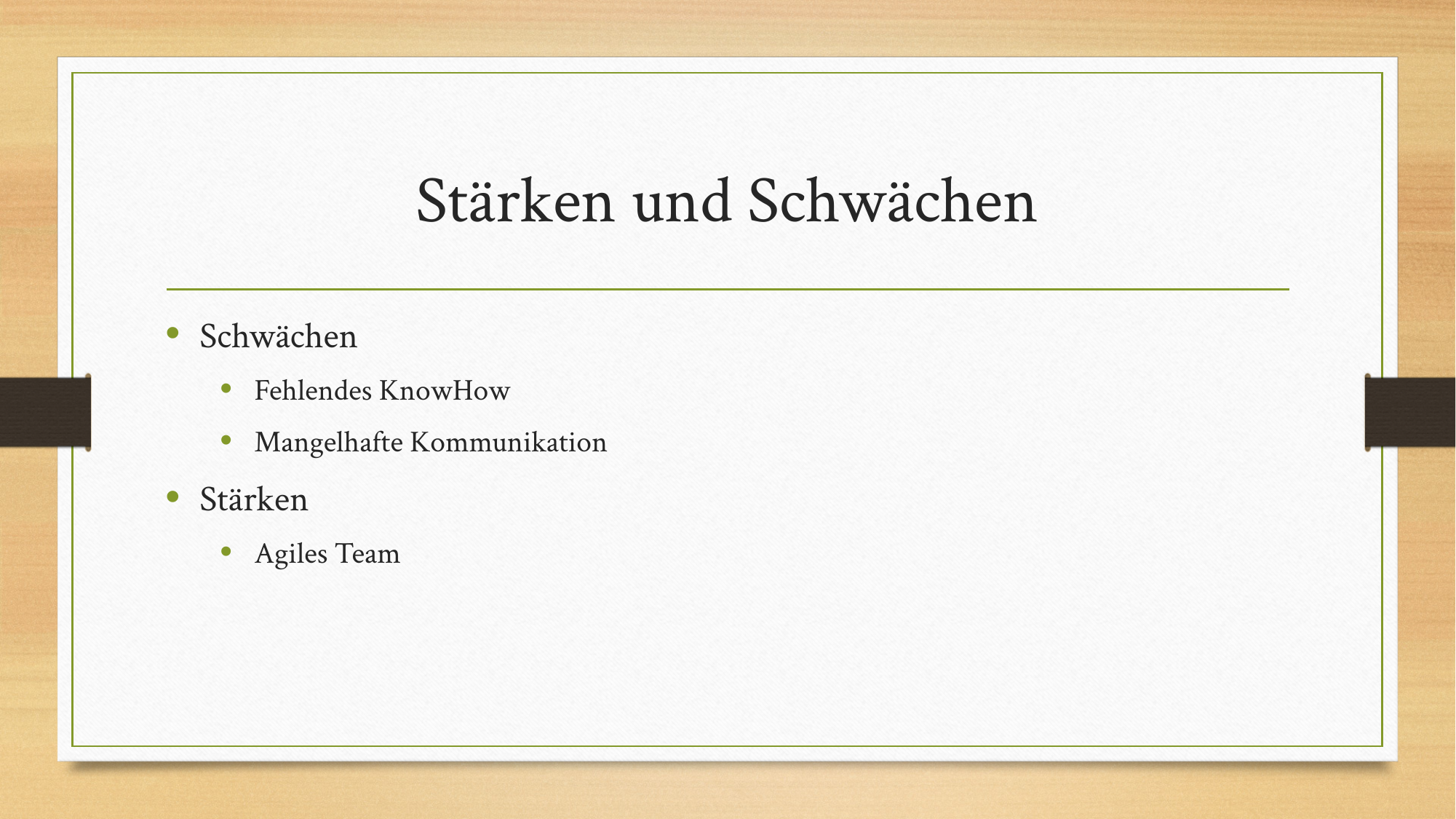

# Stärken und Schwächen
Schwächen
Fehlendes KnowHow
Mangelhafte Kommunikation
Stärken
Agiles Team